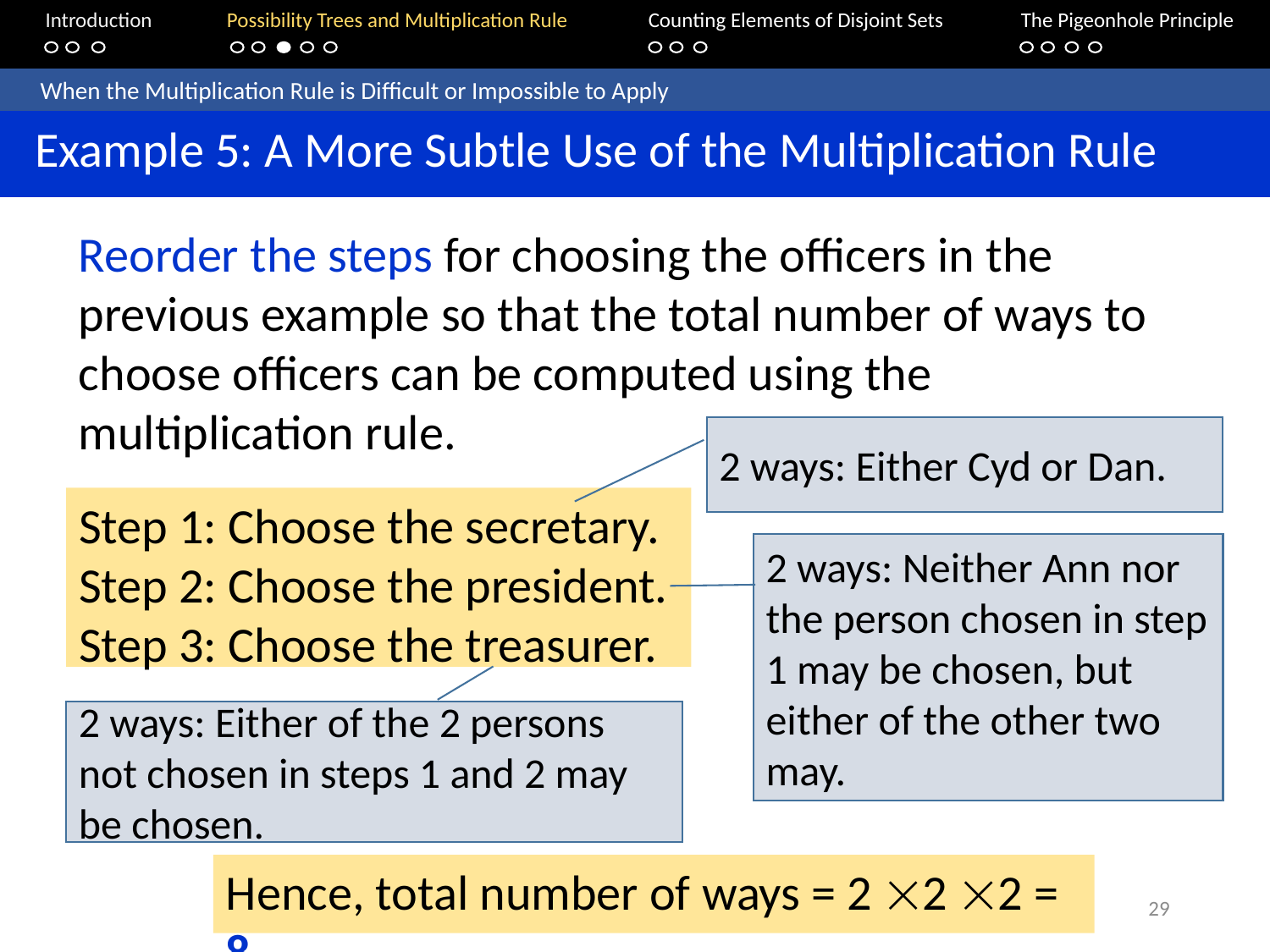

Introduction	Possibility Trees and Multiplication Rule	Counting Elements of Disjoint Sets		The Pigeonhole Principle

	When the Multiplication Rule is Difficult or Impossible to Apply
  Example 5: A More Subtle Use of the Multiplication Rule
Reorder the steps for choosing the officers in the previous example so that the total number of ways to choose officers can be computed using the multiplication rule.
2 ways: Either Cyd or Dan.
Step 1: Choose the secretary.
Step 2: Choose the president.
Step 3: Choose the treasurer.
2 ways: Neither Ann nor the person chosen in step 1 may be chosen, but either of the other two may.
2 ways: Either of the 2 persons not chosen in steps 1 and 2 may be chosen.
Hence, total number of ways = 2 ×2 ×2 = 8
29